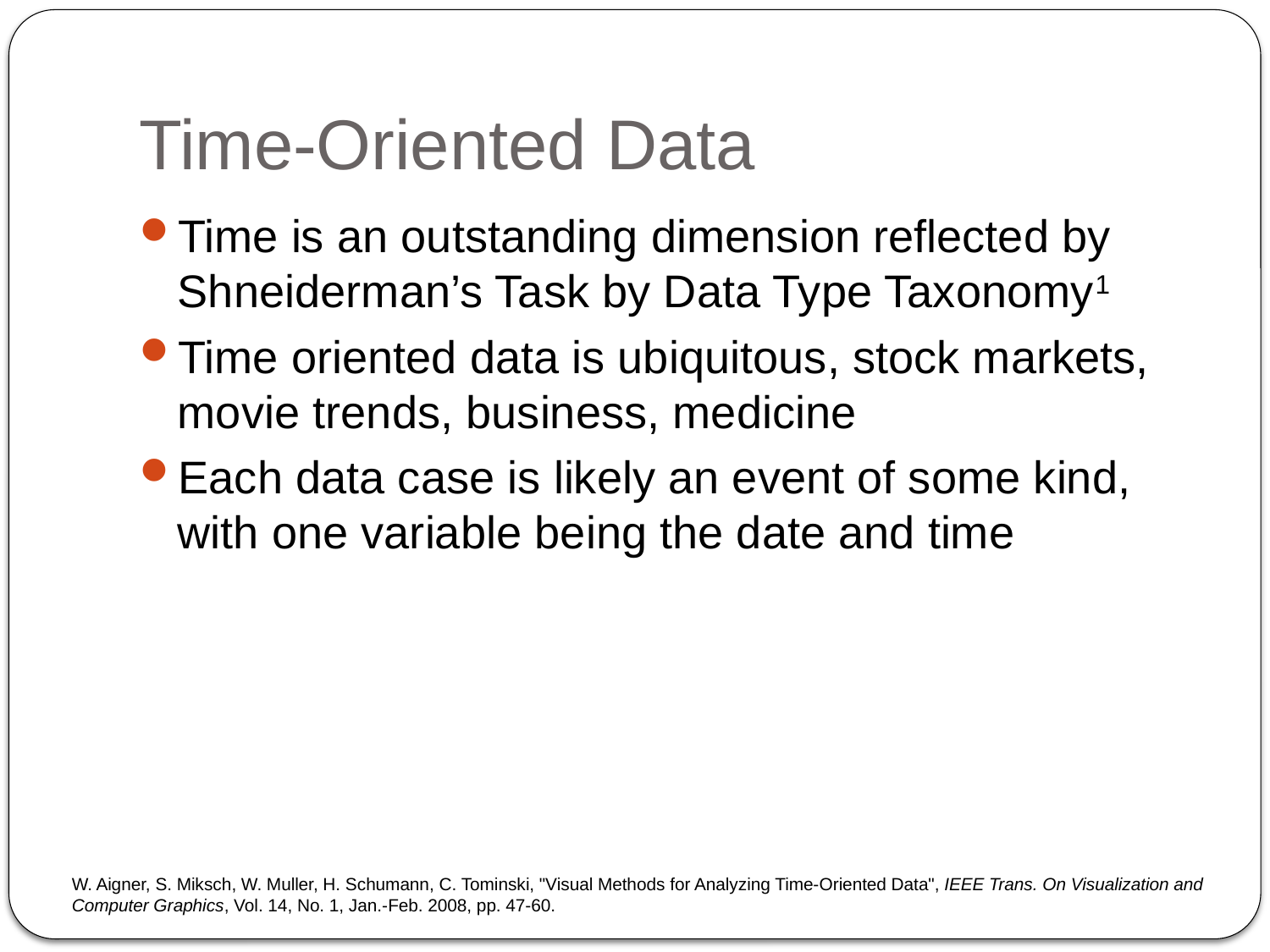

# Time-Oriented Data
Time is an outstanding dimension reflected by Shneiderman’s Task by Data Type Taxonomy1
Time oriented data is ubiquitous, stock markets, movie trends, business, medicine
Each data case is likely an event of some kind, with one variable being the date and time

W. Aigner, S. Miksch, W. Muller, H. Schumann, C. Tominski, "Visual Methods for Analyzing Time-Oriented Data", IEEE Trans. On Visualization and Computer Graphics, Vol. 14, No. 1, Jan.-Feb. 2008, pp. 47-60.